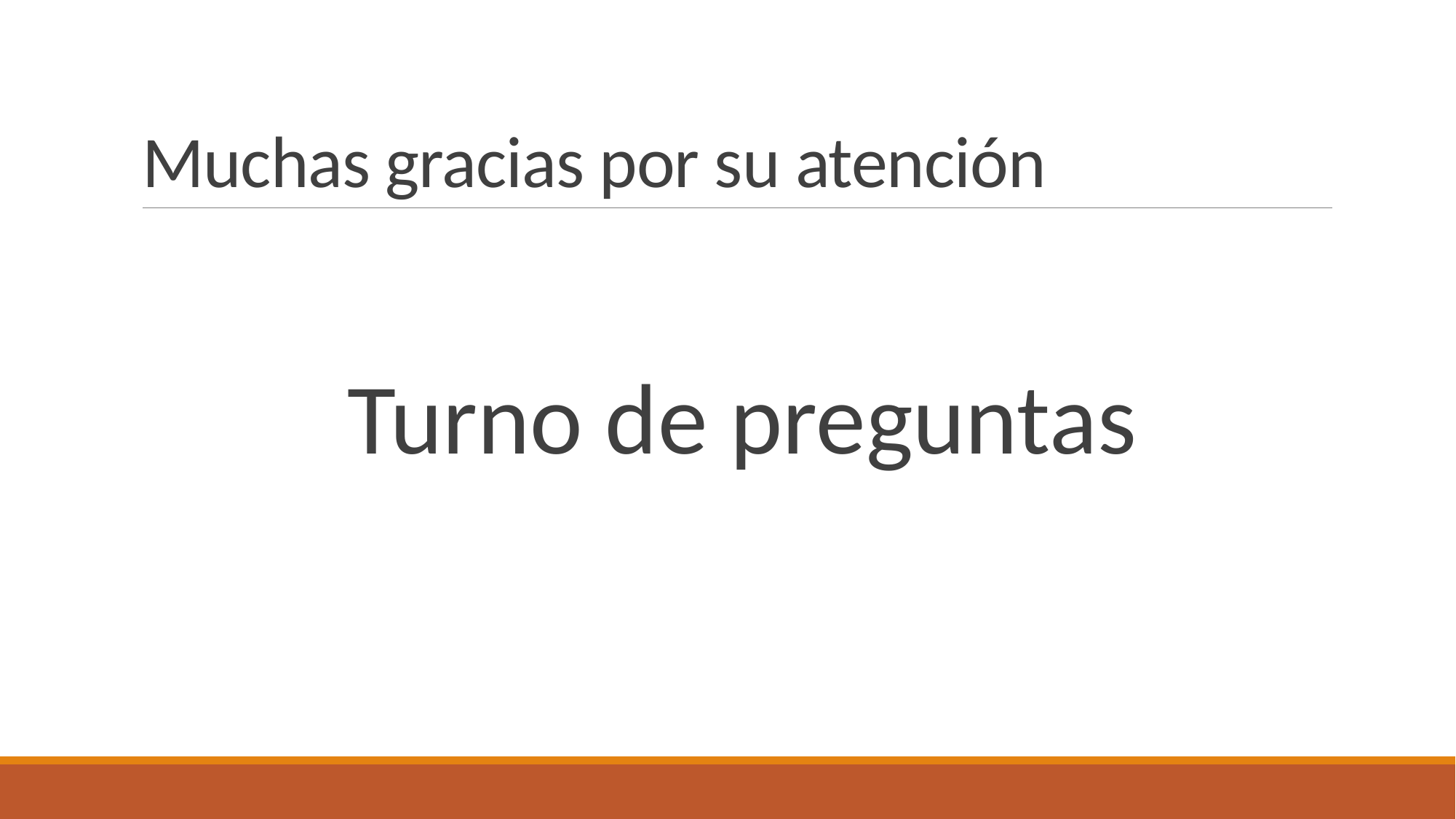

# Muchas gracias por su atención

Turno de preguntas